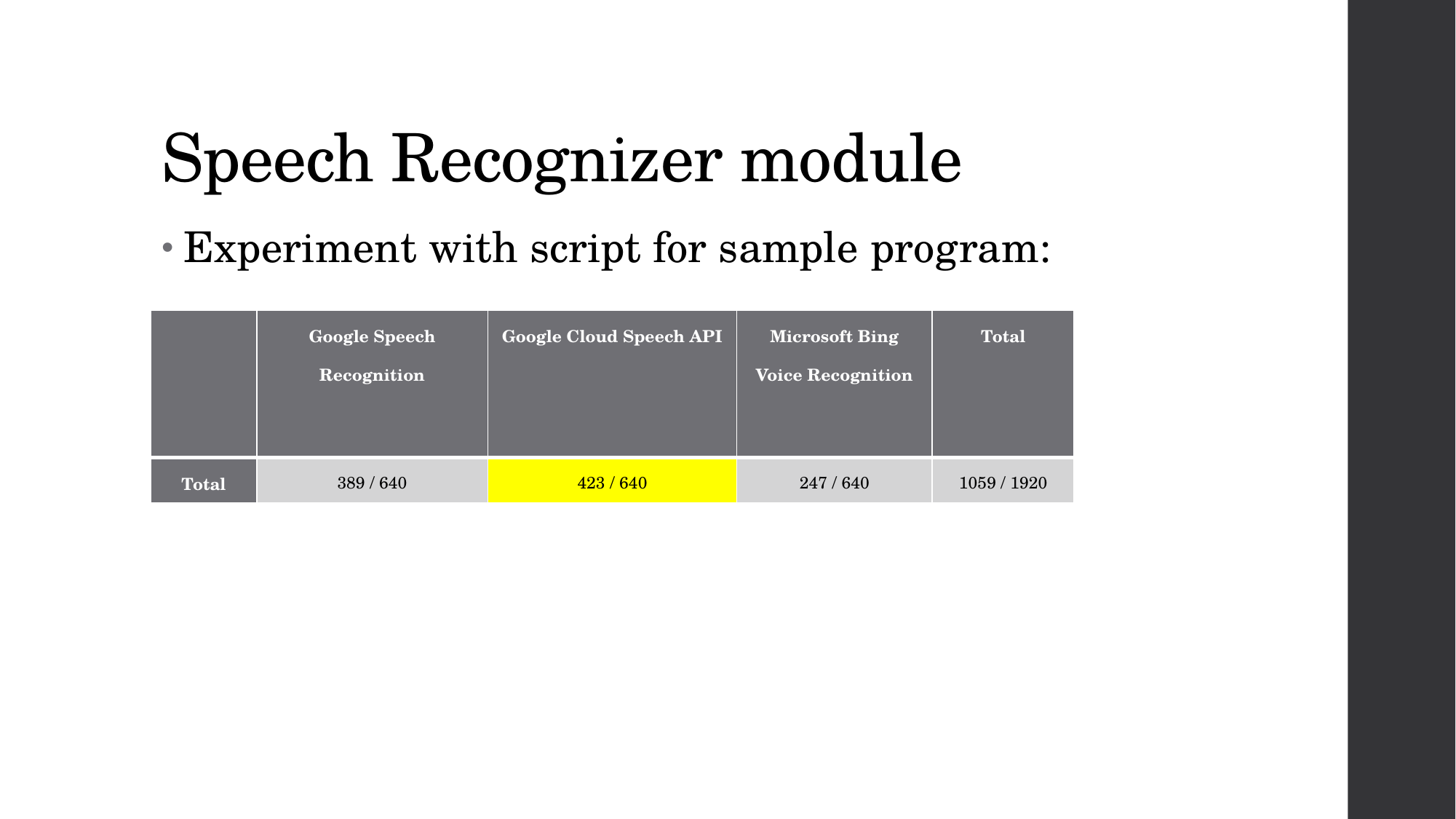

# Speech Recognizer module
Experiment with script for sample program:

|  | Google Speech Recognition | Google Cloud Speech API | Microsoft Bing Voice Recognition | Total |
| --- | --- | --- | --- | --- |
| Total | 389 / 640 | 423 / 640 | 247 / 640 | 1059 / 1920 |